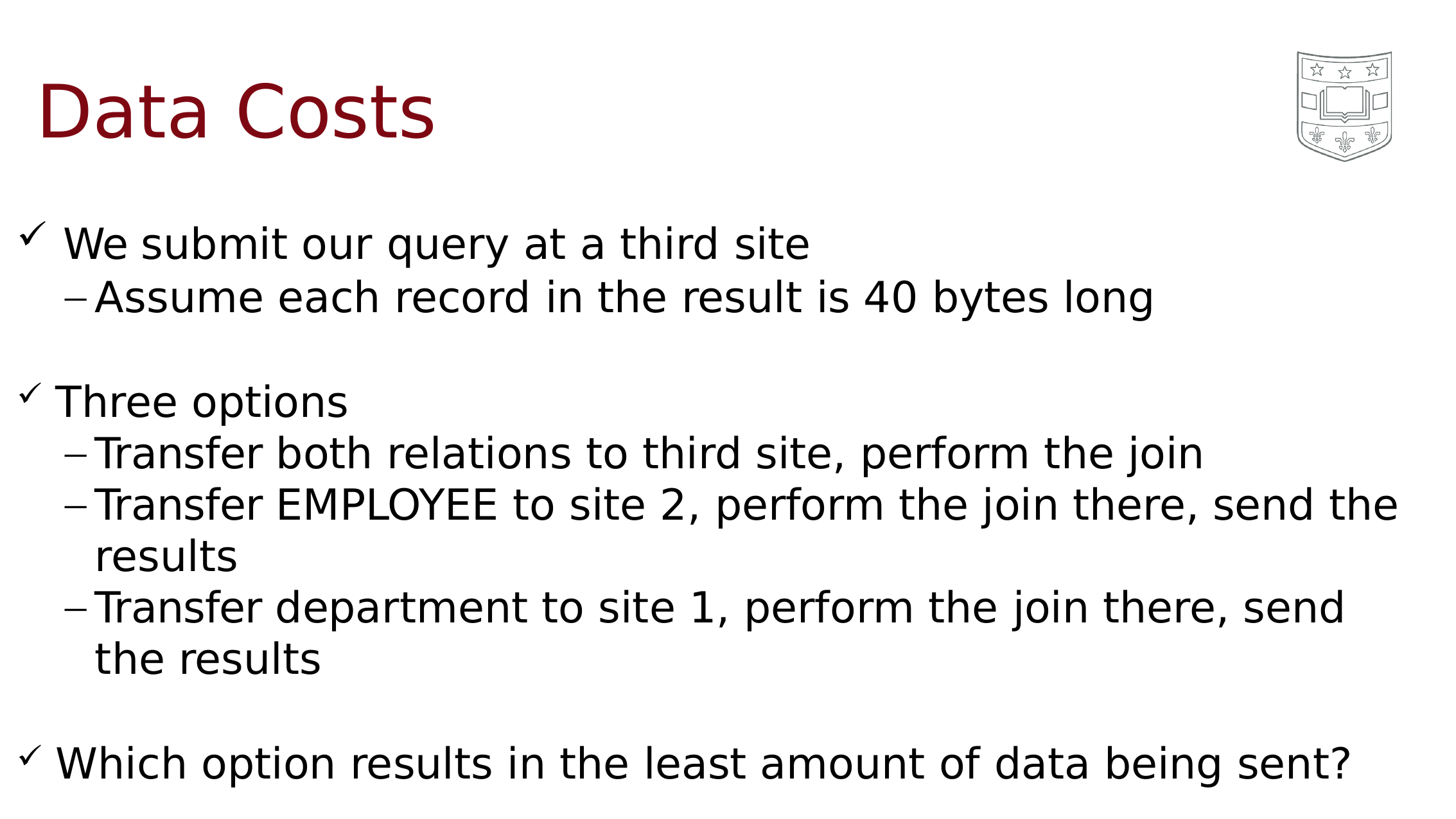

# Data Costs
We submit our query at a third site
Assume each record in the result is 40 bytes long

Three options
Transfer both relations to third site, perform the join
Transfer EMPLOYEE to site 2, perform the join there, send the  results
Transfer department to site 1, perform the join there, send  the results

Which option results in the least amount of data being sent?